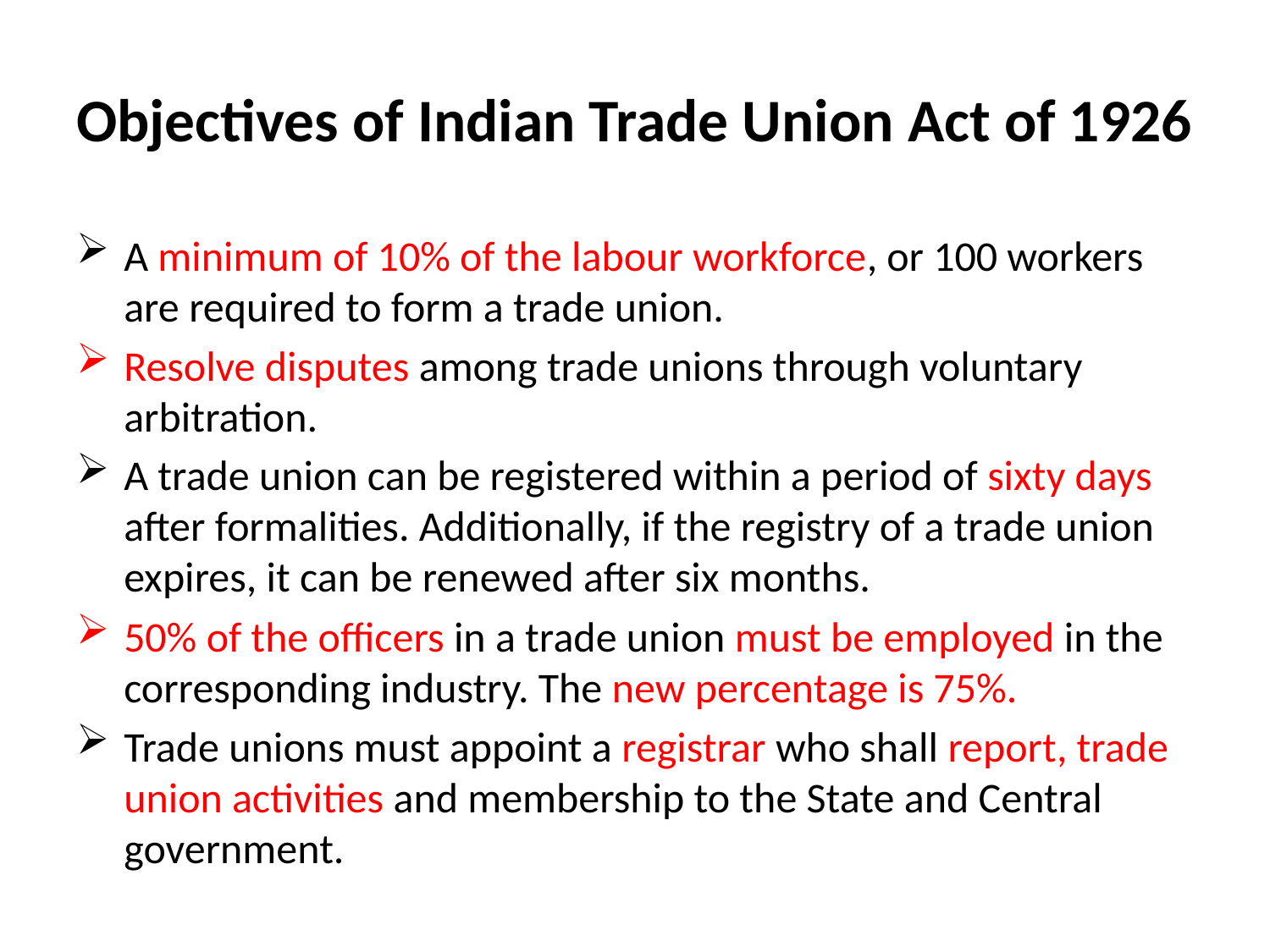

# Objectives of Indian Trade Union Act of 1926
A minimum of 10% of the labour workforce, or 100 workers are required to form a trade union.
Resolve disputes among trade unions through voluntary arbitration.
A trade union can be registered within a period of sixty days after formalities. Additionally, if the registry of a trade union expires, it can be renewed after six months.
50% of the officers in a trade union must be employed in the corresponding industry. The new percentage is 75%.
Trade unions must appoint a registrar who shall report, trade union activities and membership to the State and Central government.